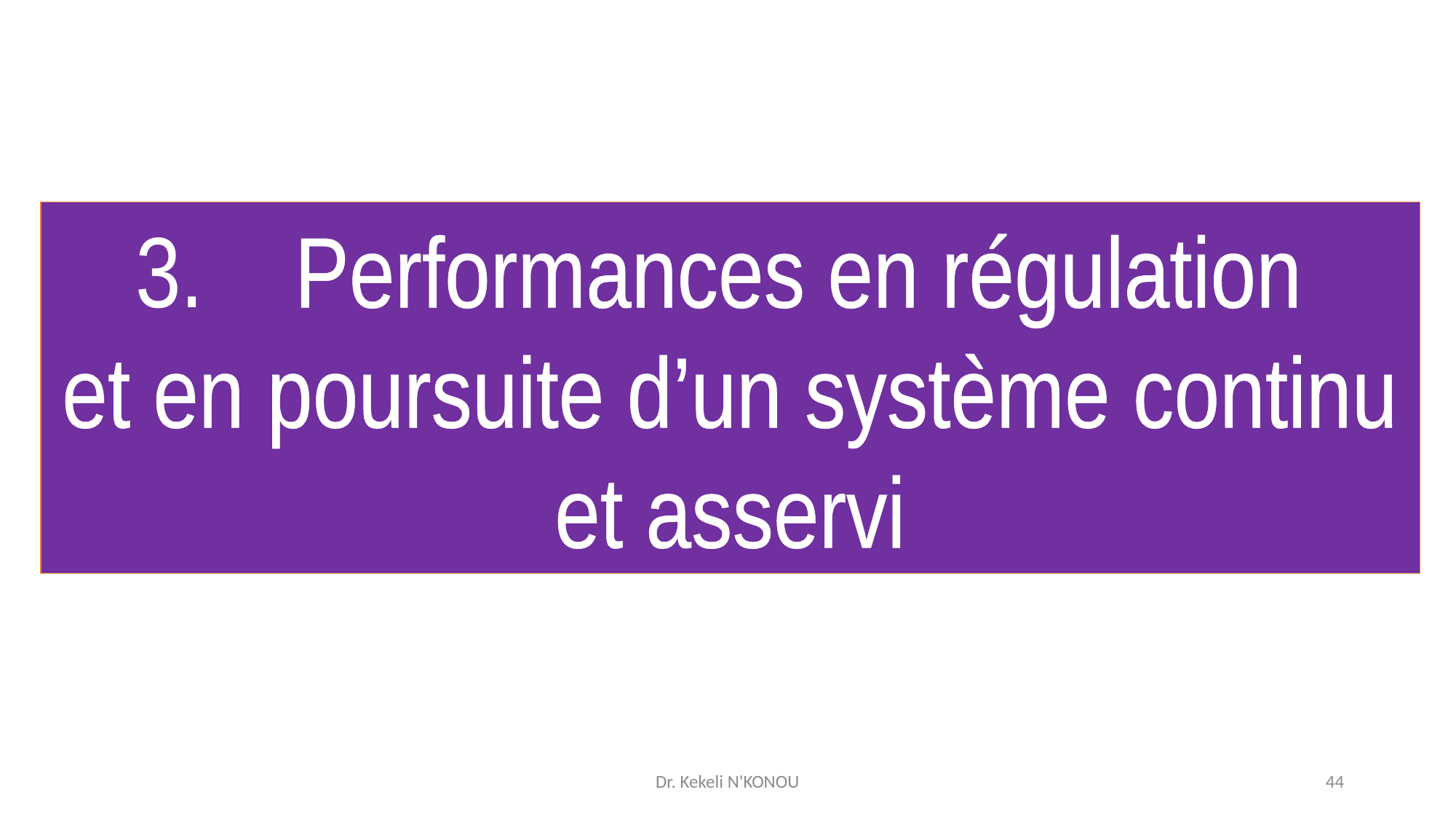

Performances en régulation
et en poursuite d’un système continu et asservi
Dr. Kekeli N'KONOU
44